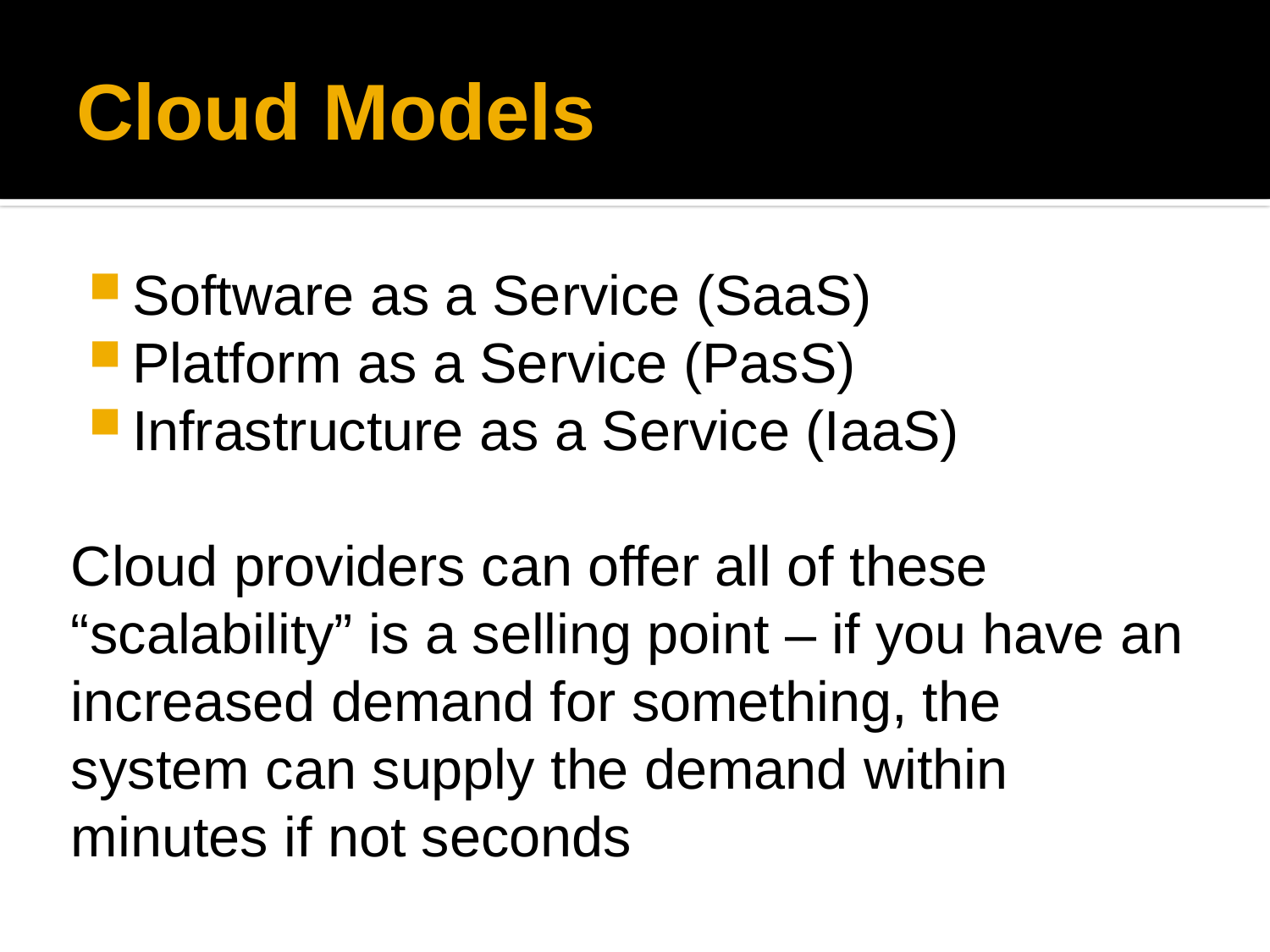

# Cloud Models
Software as a Service (SaaS)
Platform as a Service (PasS)
Infrastructure as a Service (IaaS)

Cloud providers can offer all of these
“scalability” is a selling point – if you have an increased demand for something, the system can supply the demand within minutes if not seconds